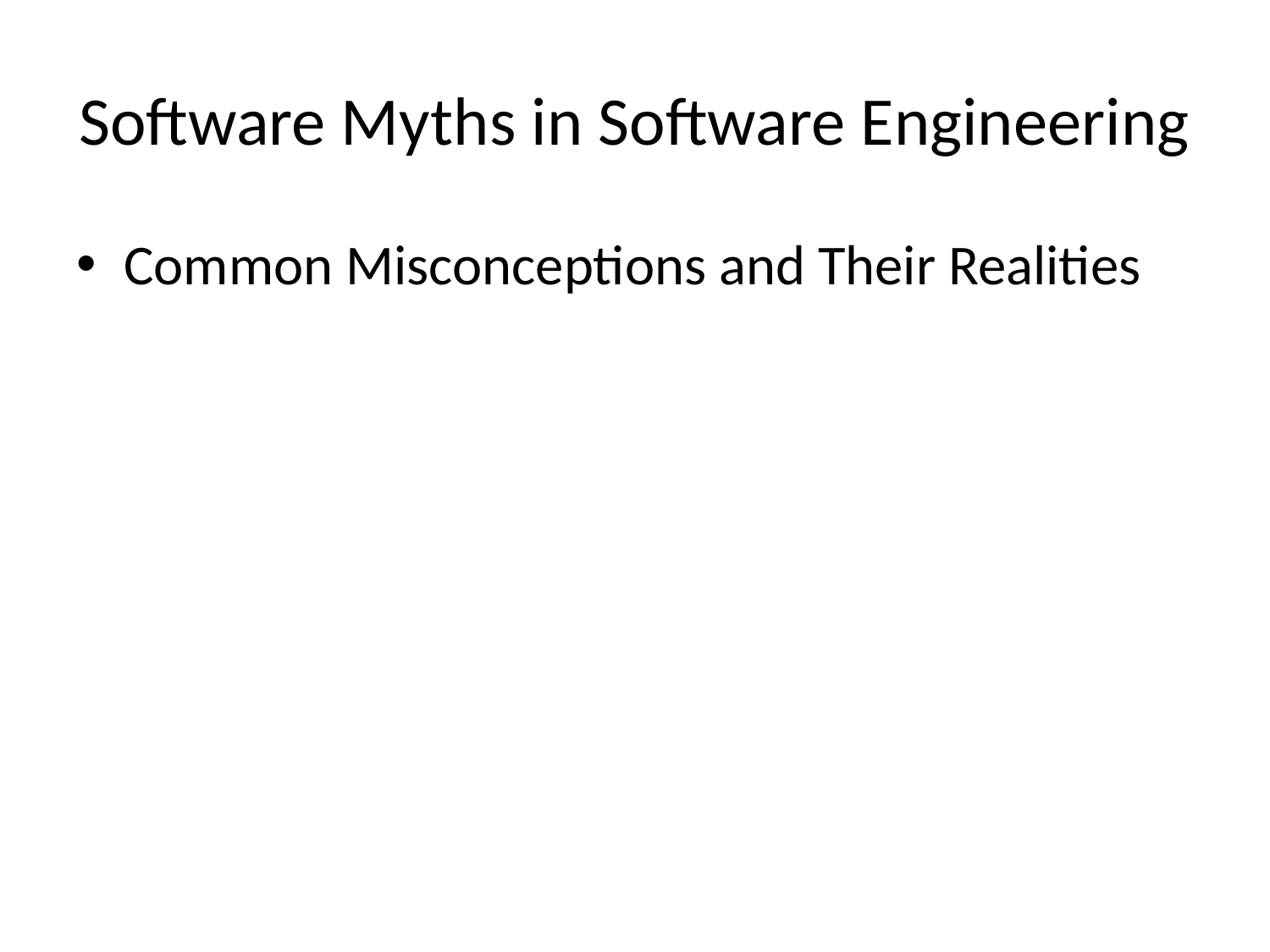

# Software Myths in Software Engineering
Common Misconceptions and Their Realities